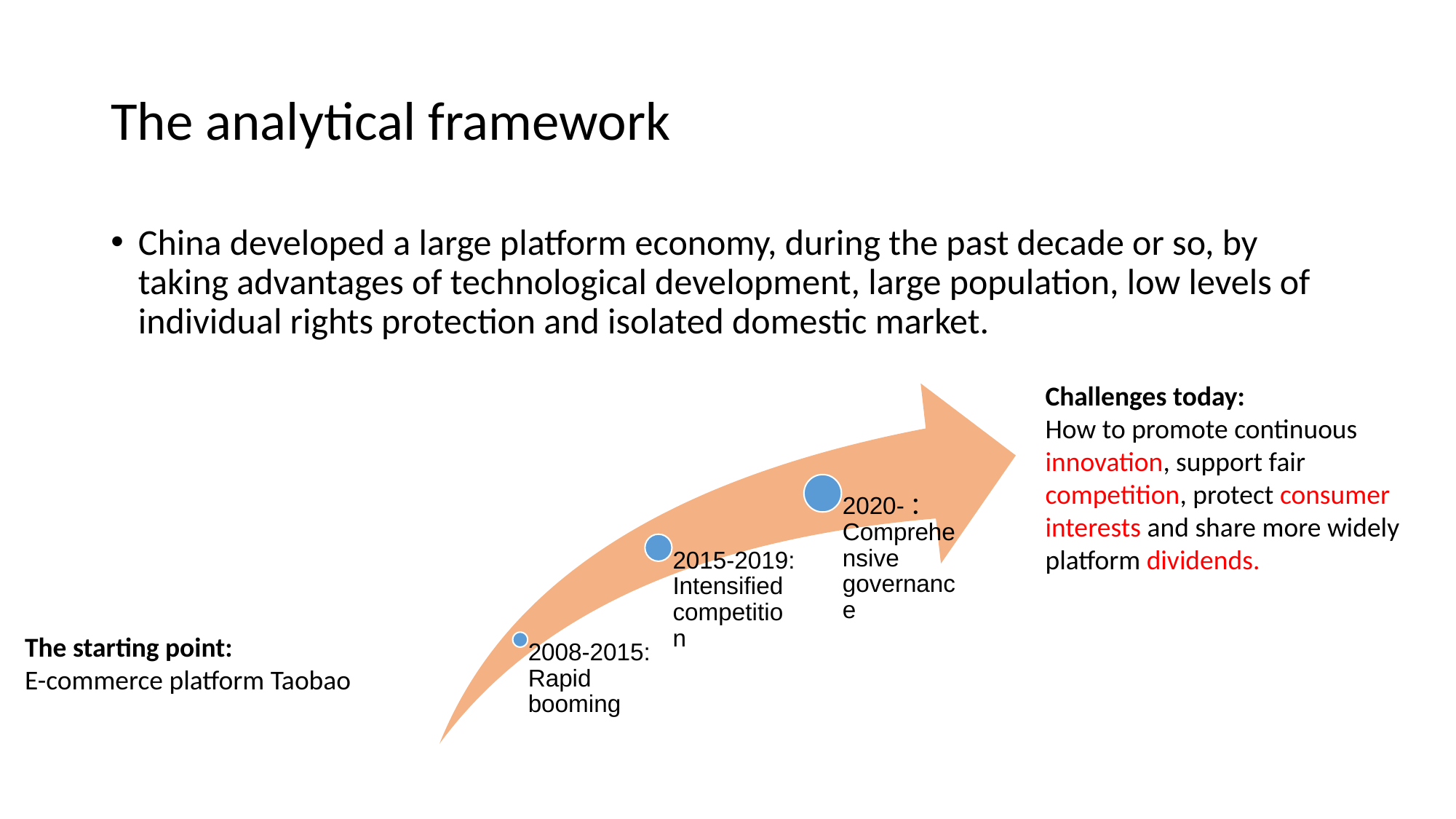

# The analytical framework
China developed a large platform economy, during the past decade or so, by taking advantages of technological development, large population, low levels of individual rights protection and isolated domestic market.
Challenges today:
How to promote continuous innovation, support fair competition, protect consumer interests and share more widely platform dividends.
2008-2015: Rapid booming
2015-2019: Intensified competition
2020-： Comprehensive governance
The starting point:
E-commerce platform Taobao
42